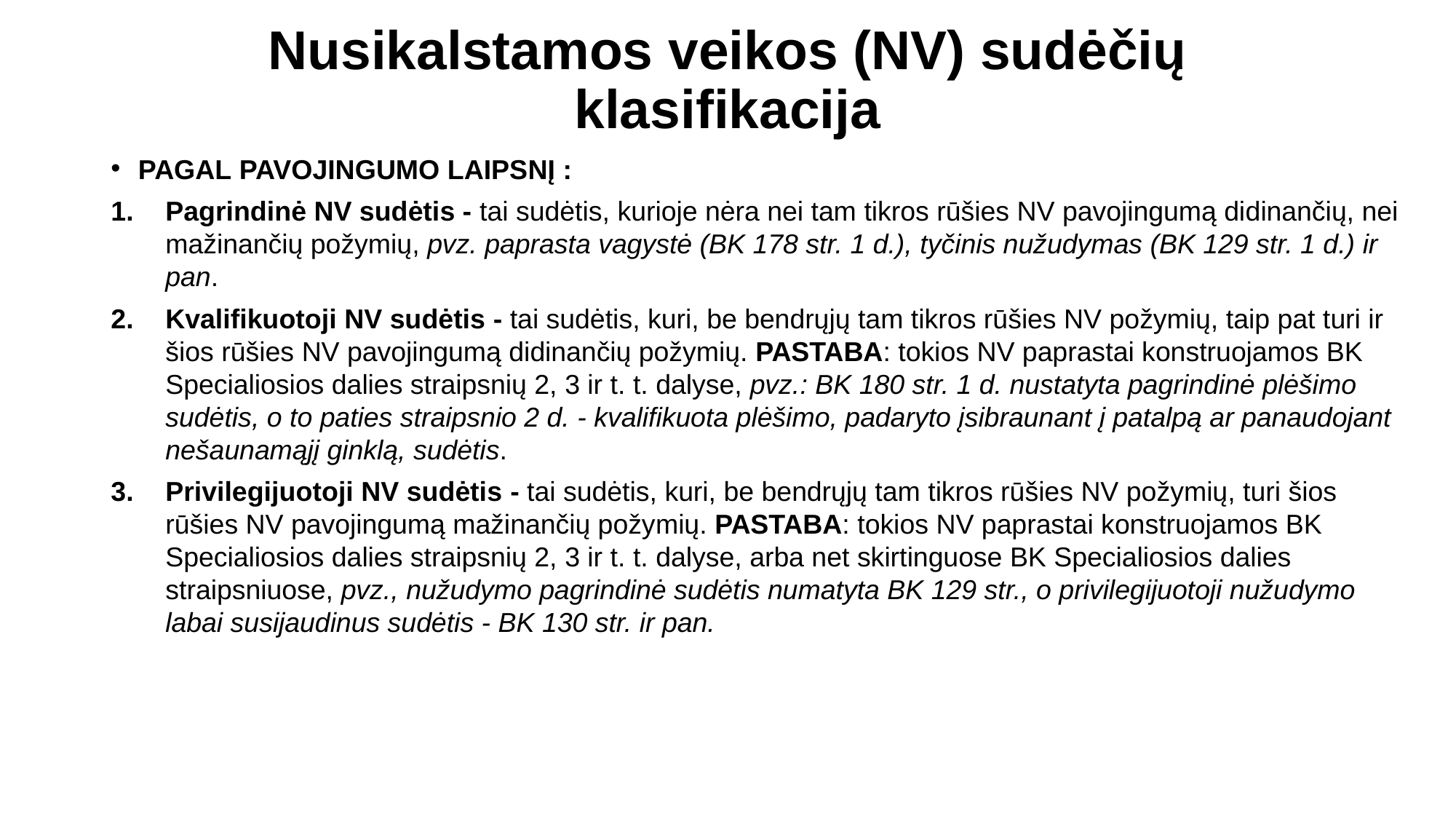

# Nusikalstamos veikos (NV) sudėčių klasifikacija
PAGAL PAVOJINGUMO LAIPS­NĮ :
Pagrindinė NV sudėtis - tai sudėtis, ku­rioje nėra nei tam tikros rūšies NV pavojingumą di­dinančių, nei mažinančių požymių, pvz. paprasta vagystė (BK 178 str. 1 d.), tyčinis nužudymas (BK 129 str. 1 d.) ir pan.
Kvalifikuotoji NV sudėtis - tai sudėtis, kuri, be bendrųjų tam tikros rūšies NV požymių, taip pat turi ir šios rūšies NV pavojingumą didinan­čių požymių. PASTABA: tokios NV paprastai konstruojamos BK Specialiosios dalies straipsnių 2, ­3 ir t. t. dalyse, pvz.: BK 180 str. 1 d. nustatyta pag­rindinė plėšimo sudėtis, o to paties straipsnio 2 d. - kvalifikuota plėšimo, padaryto įsibraunant į patalpą ar panaudojant nešaunamą­jį ginklą, sudėtis.
Privilegijuotoji NV sudėtis - tai sudėtis, kuri, be bendrųjų tam tikros rūšies NV požymių, turi šios rūšies NV pavojingumą mažinančių požy­mių. PASTABA: tokios NV paprastai konstruojamos BK Specialiosios dalies straipsnių 2, ­3 ir t. t. dalyse, arba net skirtinguose BK Specialiosios dalies straipsniuose, pvz., nužudymo pagrindinė sudėtis numatyta BK 129 str., o privilegijuotoji nužudymo labai susijaudinus sudėtis - BK 130 str. ir pan.